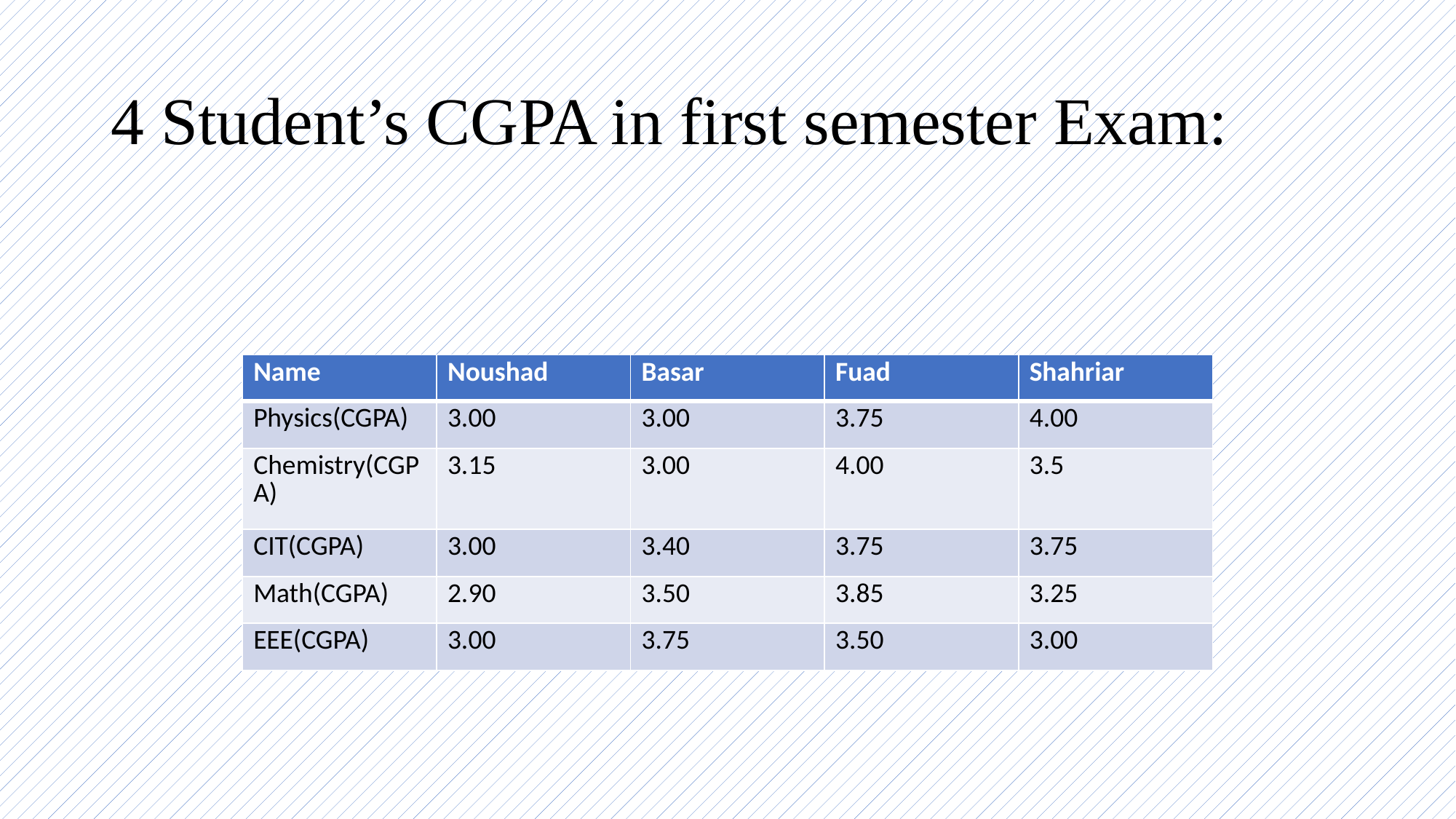

# 4 Student’s CGPA in first semester Exam:
| Name | Noushad | Basar | Fuad | Shahriar |
| --- | --- | --- | --- | --- |
| Physics(CGPA) | 3.00 | 3.00 | 3.75 | 4.00 |
| Chemistry(CGPA) | 3.15 | 3.00 | 4.00 | 3.5 |
| CIT(CGPA) | 3.00 | 3.40 | 3.75 | 3.75 |
| Math(CGPA) | 2.90 | 3.50 | 3.85 | 3.25 |
| EEE(CGPA) | 3.00 | 3.75 | 3.50 | 3.00 |